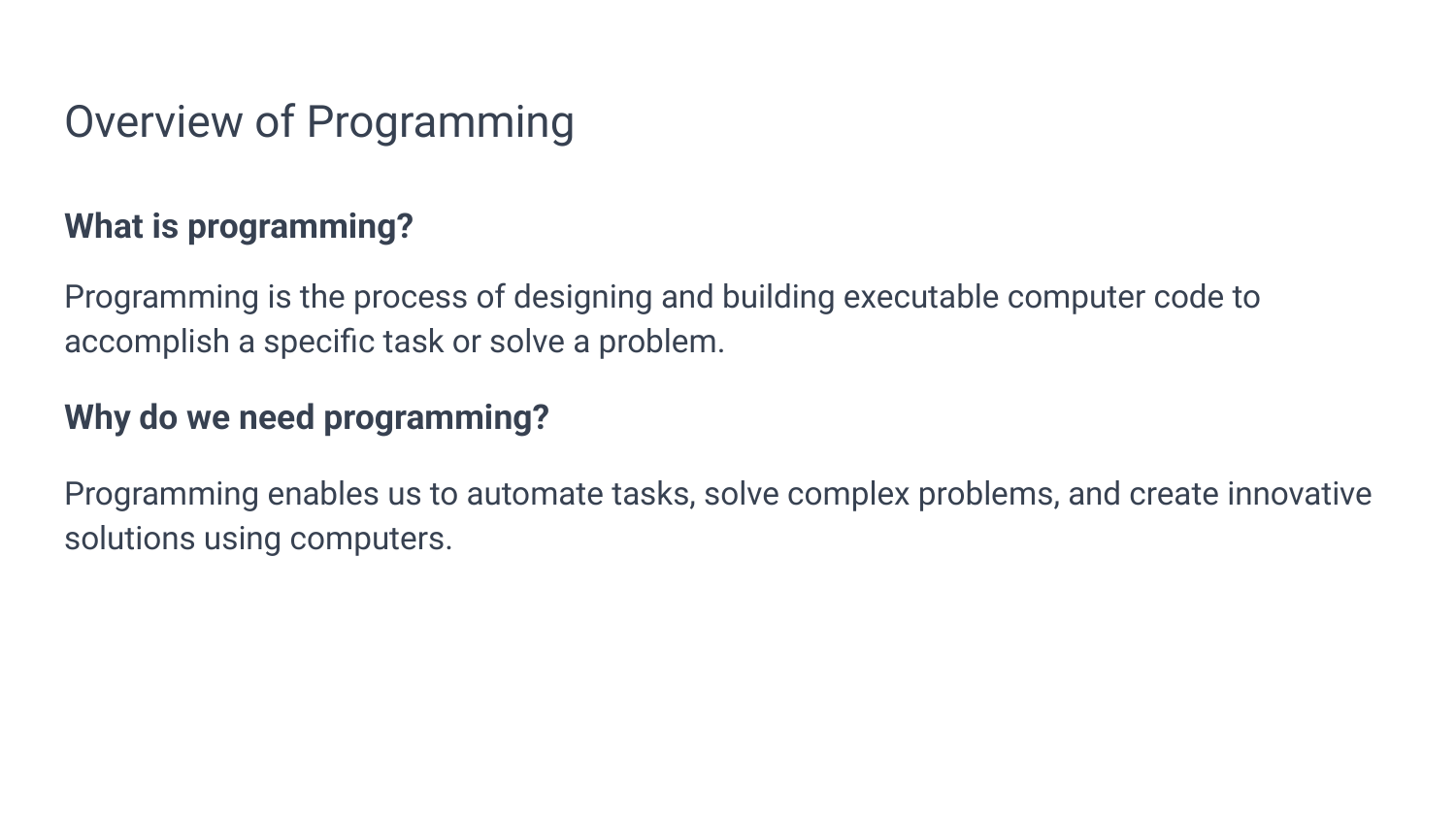

# Overview of Programming
What is programming?
Programming is the process of designing and building executable computer code to accomplish a specific task or solve a problem.
Why do we need programming?
Programming enables us to automate tasks, solve complex problems, and create innovative solutions using computers.